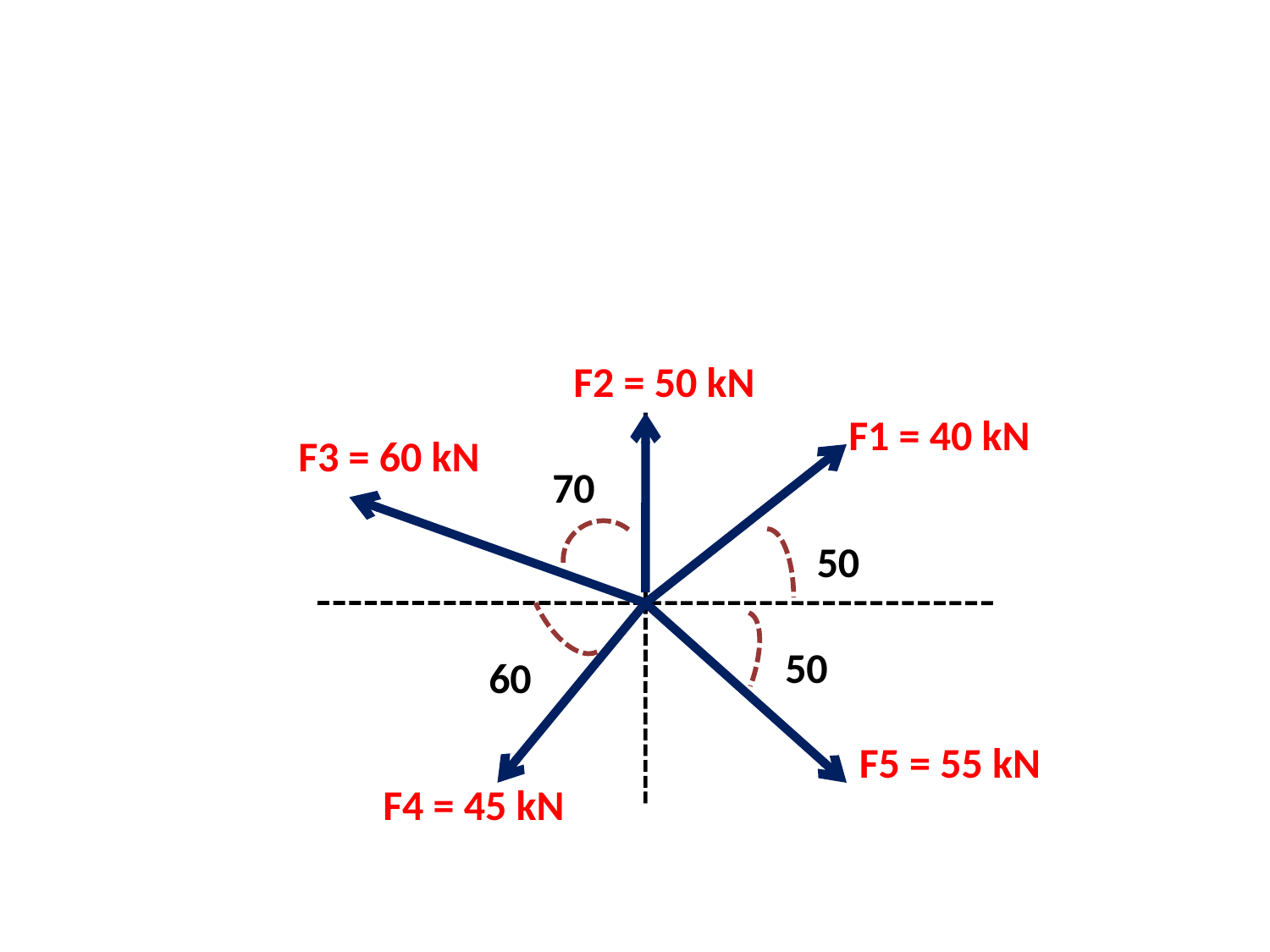

#
F2 = 50 kN
F1 = 40 kN
F3 = 60 kN
70

50

50
60
F5 = 55 kN
F4 = 45 kN